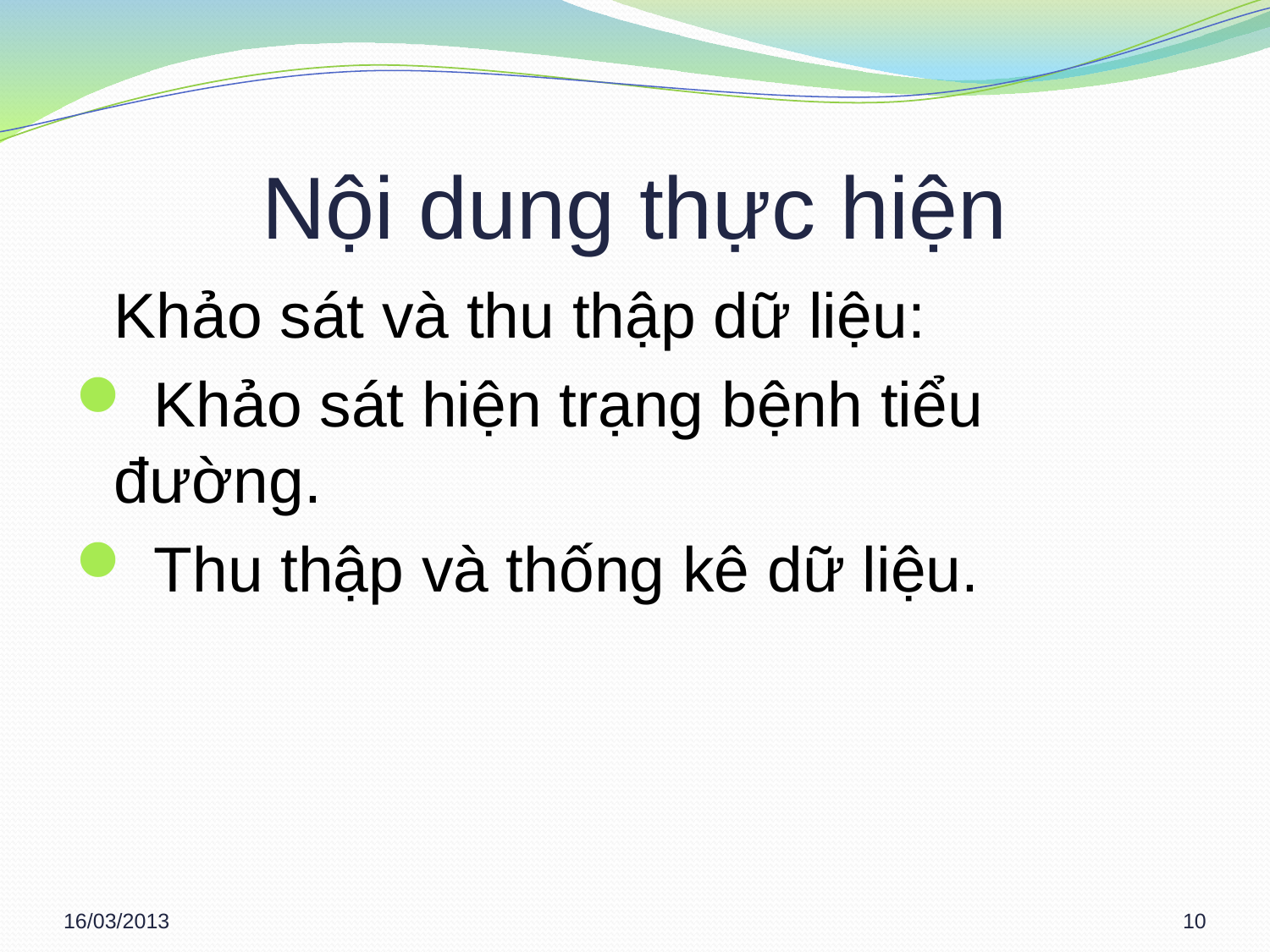

# Nội dung thực hiện
 	Khảo sát và thu thập dữ liệu:
 Khảo sát hiện trạng bệnh tiểu đường.
 Thu thập và thống kê dữ liệu.
16/03/2013
10